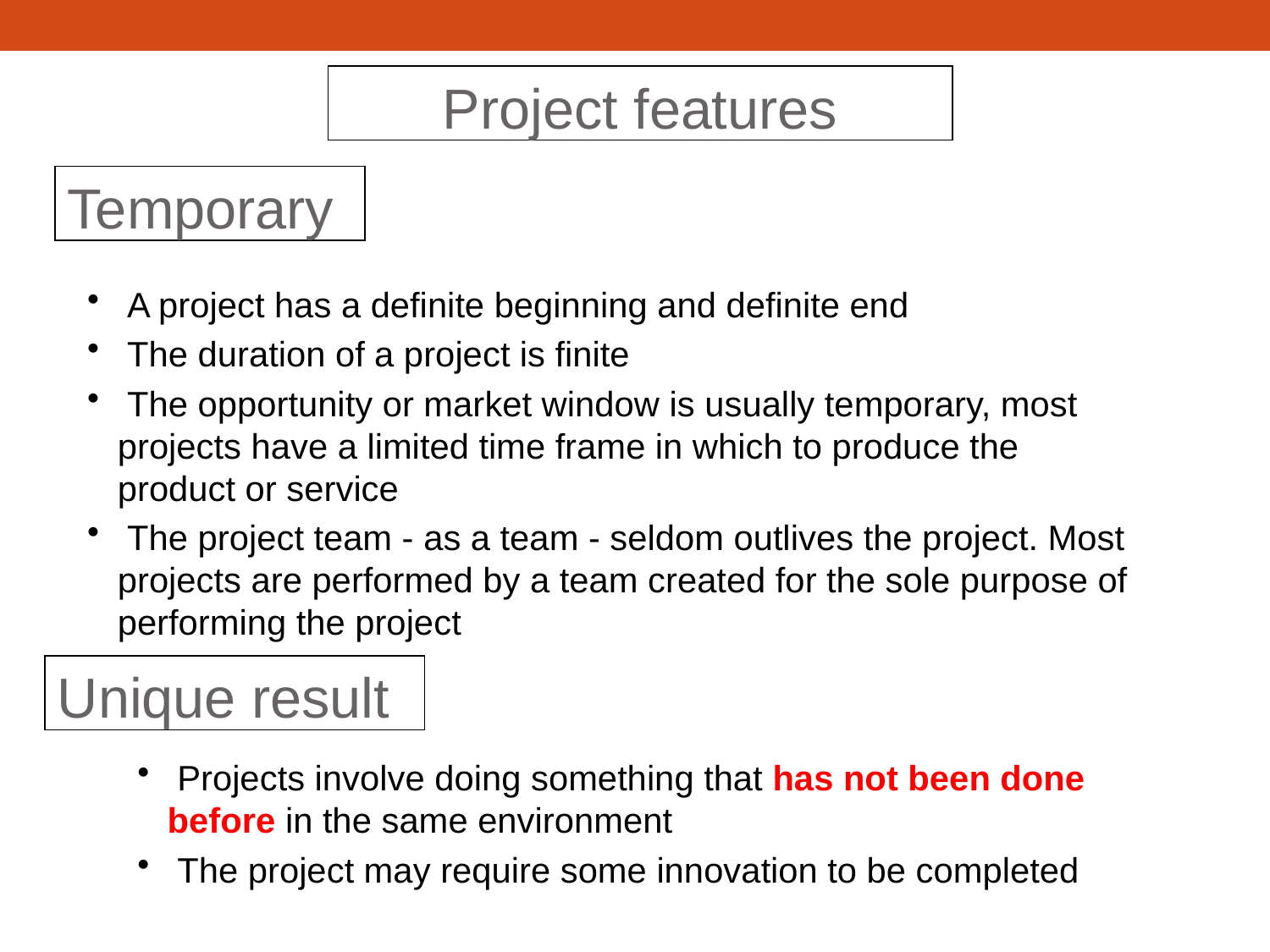

Project features
Temporary
 A project has a definite beginning and definite end
 The duration of a project is finite
 The opportunity or market window is usually temporary, most projects have a limited time frame in which to produce the product or service
 The project team - as a team - seldom outlives the project. Most projects are performed by a team created for the sole purpose of performing the project
Unique result
 Projects involve doing something that has not been done before in the same environment
 The project may require some innovation to be completed